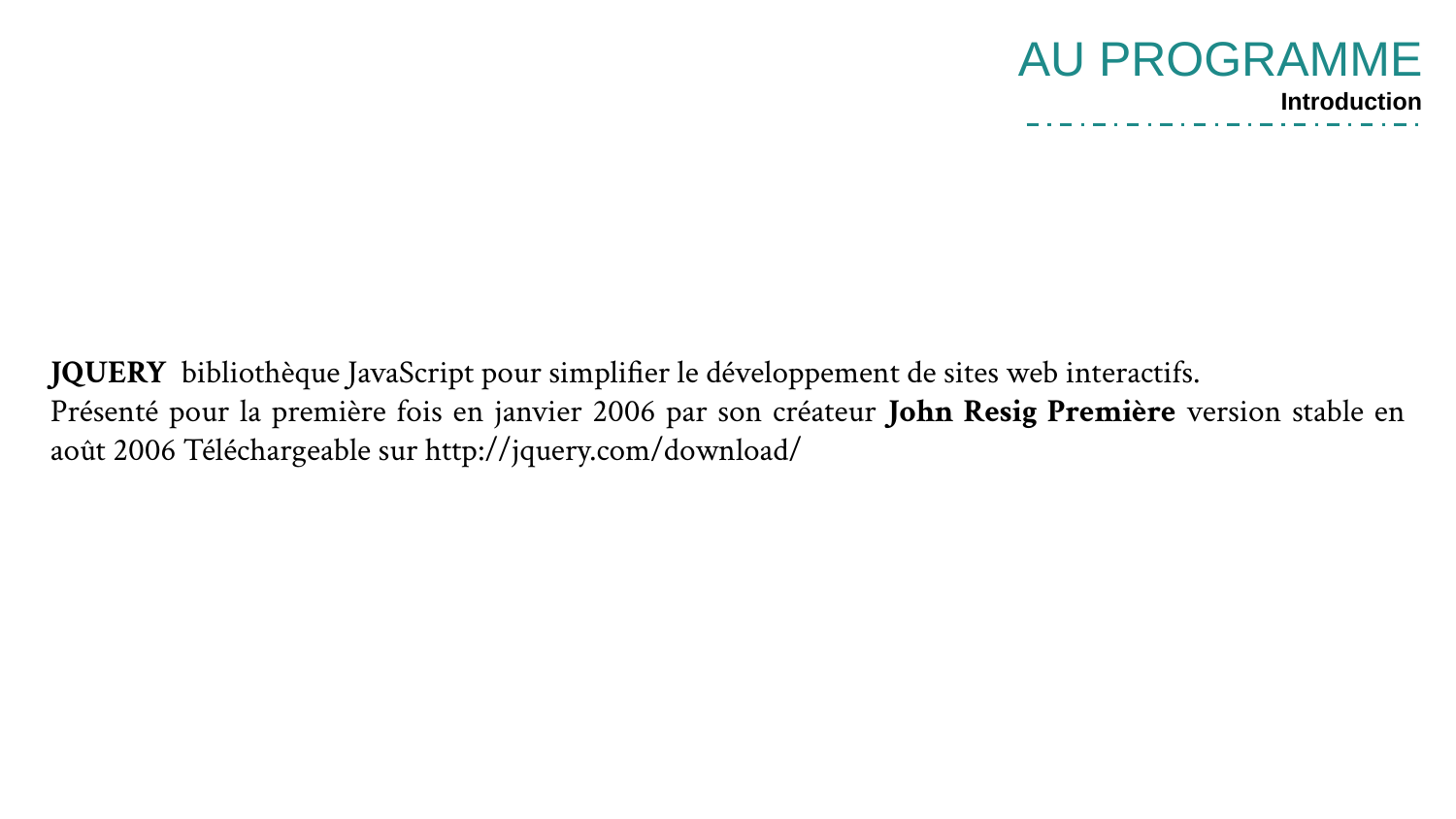

AU PROGRAMME
Introduction
JQUERY  bibliothèque JavaScript pour simplifier le développement de sites web interactifs.
Présenté pour la première fois en janvier 2006 par son créateur John Resig Première version stable en août 2006 Téléchargeable sur http://jquery.com/download/